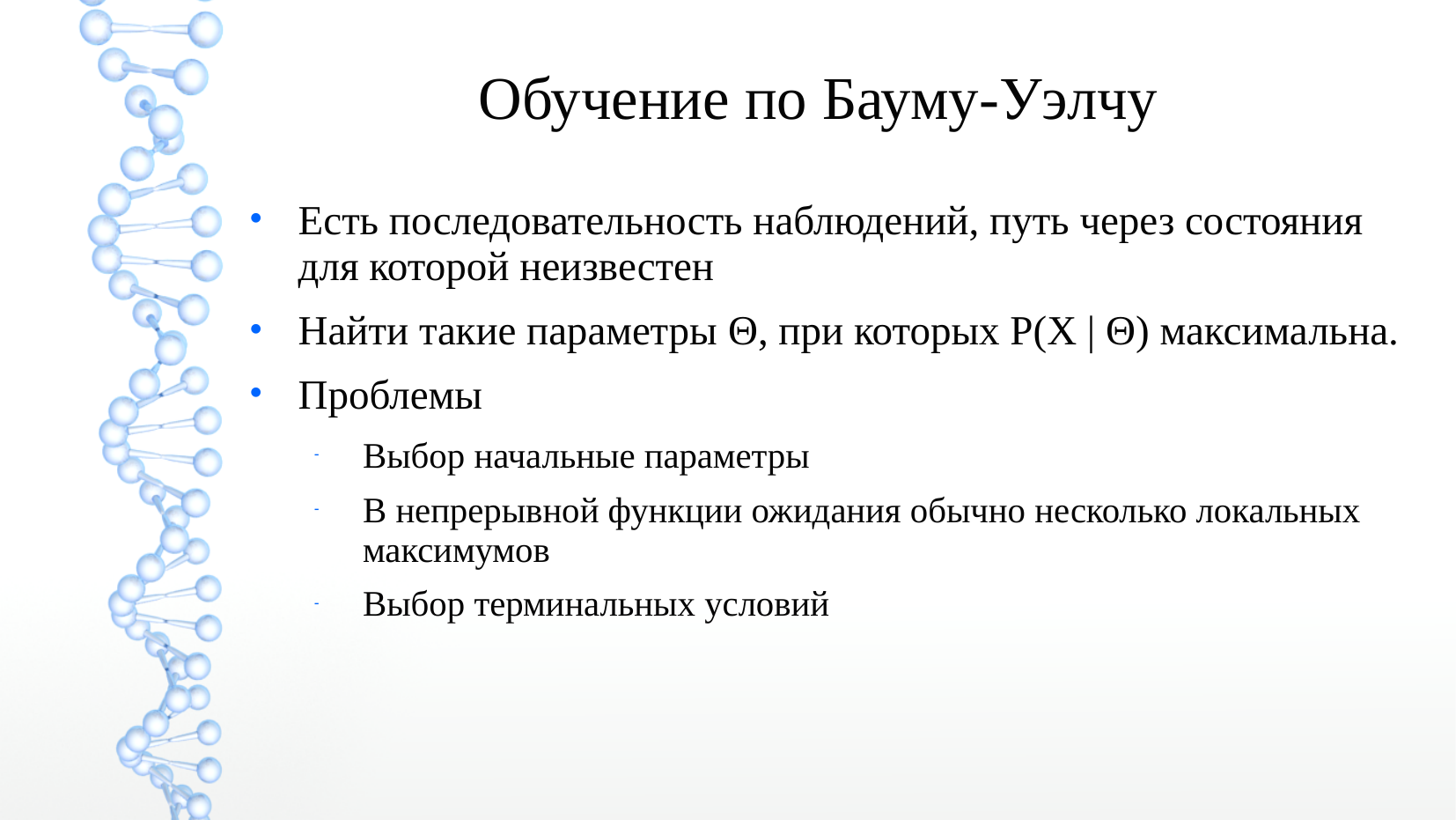

Обучение по Бауму-Уэлчу
Есть последовательность наблюдений, путь через состояния для которой неизвестен
Найти такие параметры Θ, при которых P(X | Θ) максимальна.
Проблемы
Выбор начальные параметры
В непрерывной функции ожидания обычно несколько локальных максимумов
Выбор терминальных условий